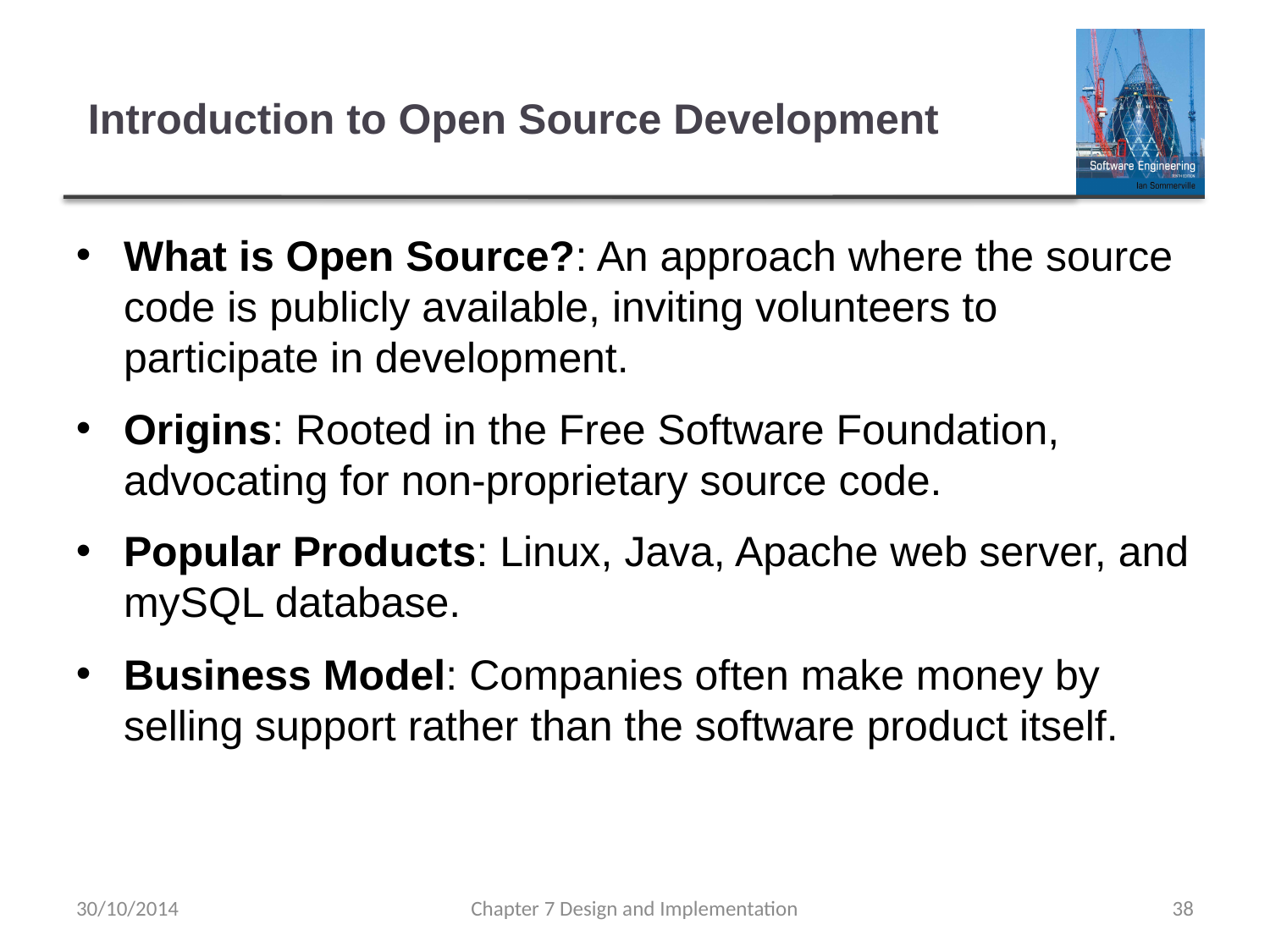

# Introduction to Open Source Development
What is Open Source?: An approach where the source code is publicly available, inviting volunteers to participate in development.
Origins: Rooted in the Free Software Foundation, advocating for non-proprietary source code.
Popular Products: Linux, Java, Apache web server, and mySQL database.
Business Model: Companies often make money by selling support rather than the software product itself.
30/10/2014
Chapter 7 Design and Implementation
38